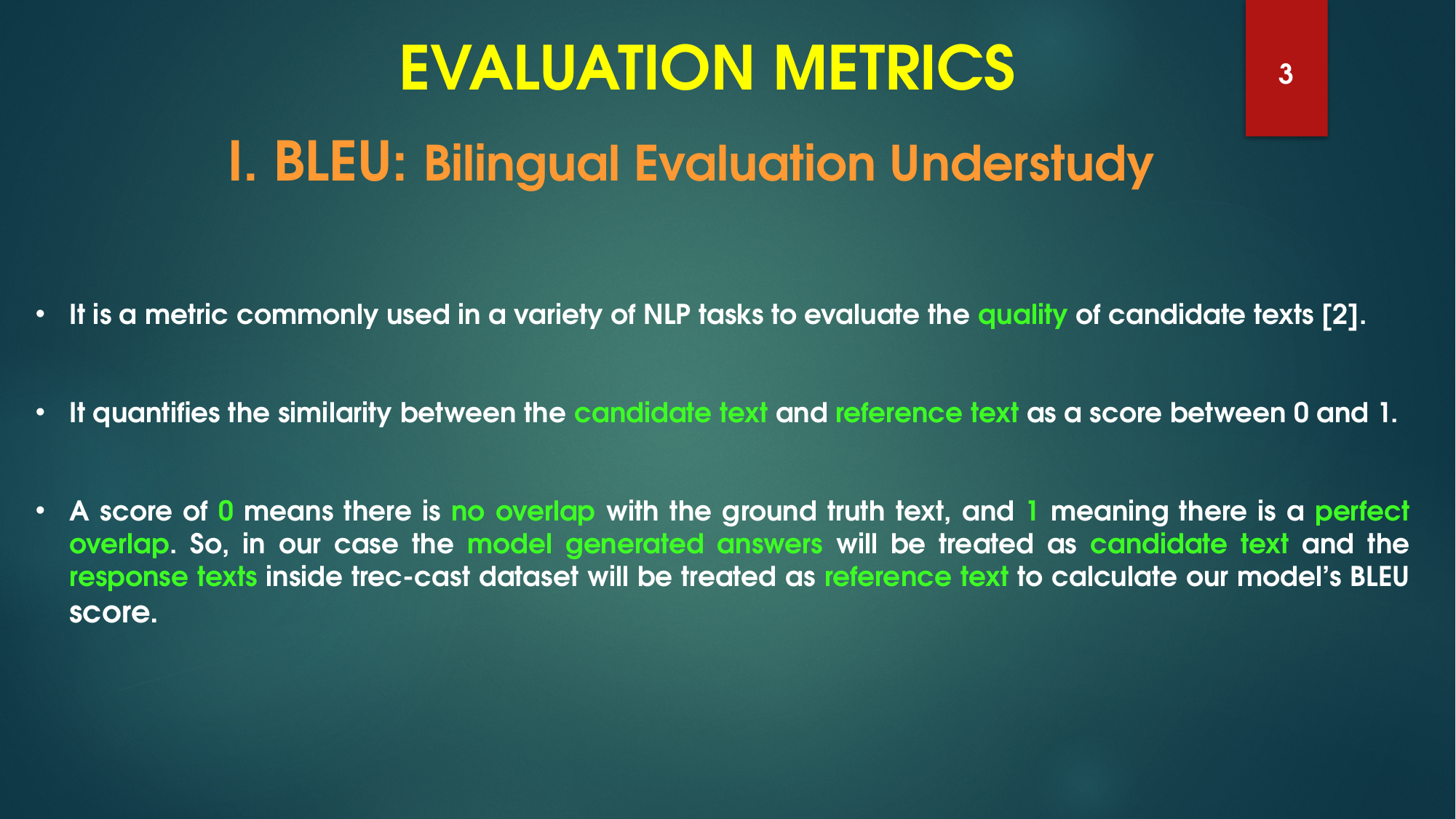

# EVALUATION METRICS
3
      I. BLEU: Bilingual Evaluation Understudy

It is a metric commonly used in a variety of NLP tasks to evaluate the quality of candidate texts [2].

It quantifies the similarity between the candidate text and reference text as a score between 0 and 1.

A score of 0 means there is no overlap with the ground truth text, and 1 meaning there is a perfect overlap. So, in our case the model generated answers will be treated as candidate text and the response texts inside trec-cast dataset will be treated as reference text to calculate our model’s BLEU score.